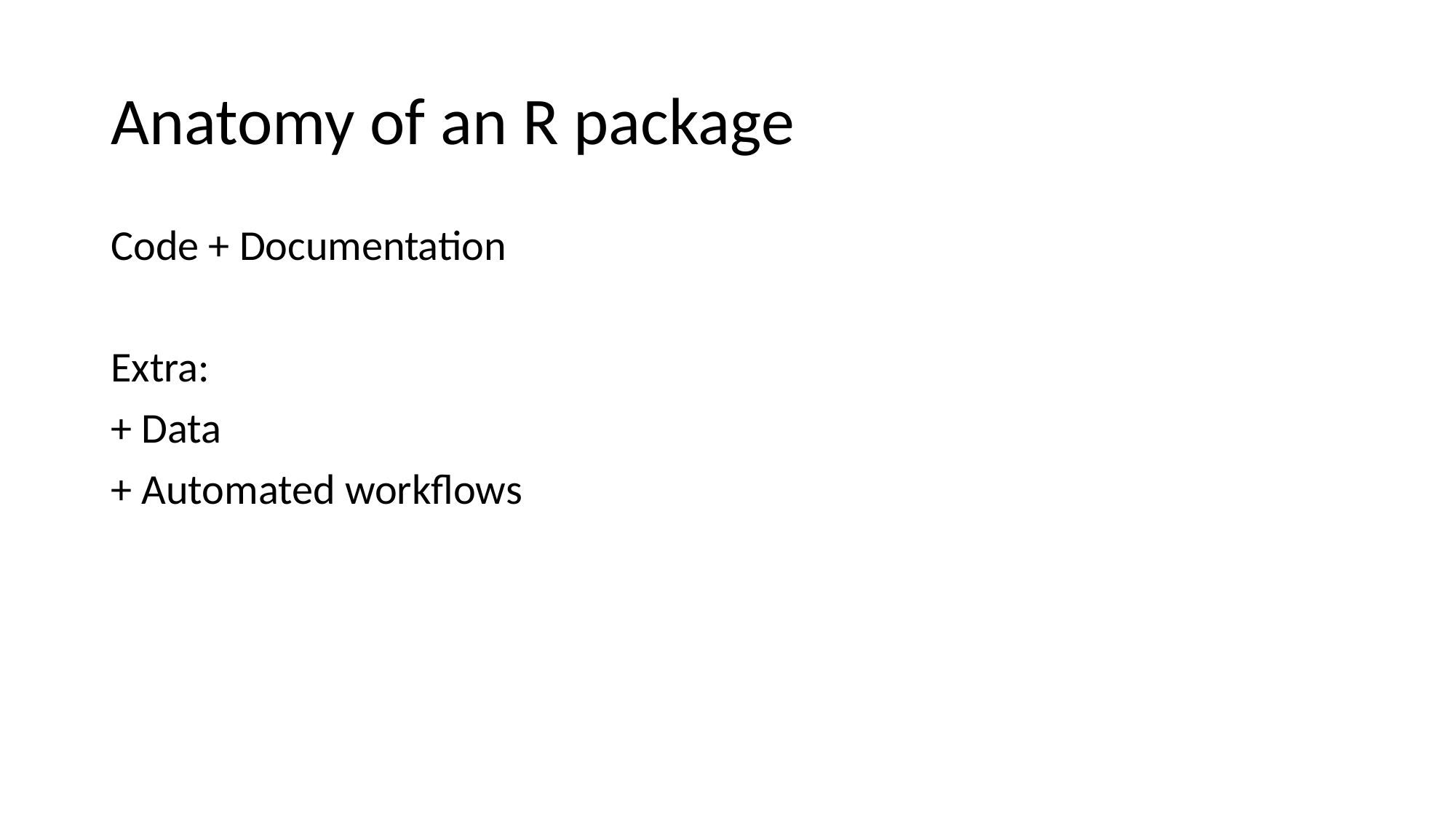

# Anatomy of an R package
Code + Documentation

Extra:
+ Data
+ Automated workflows